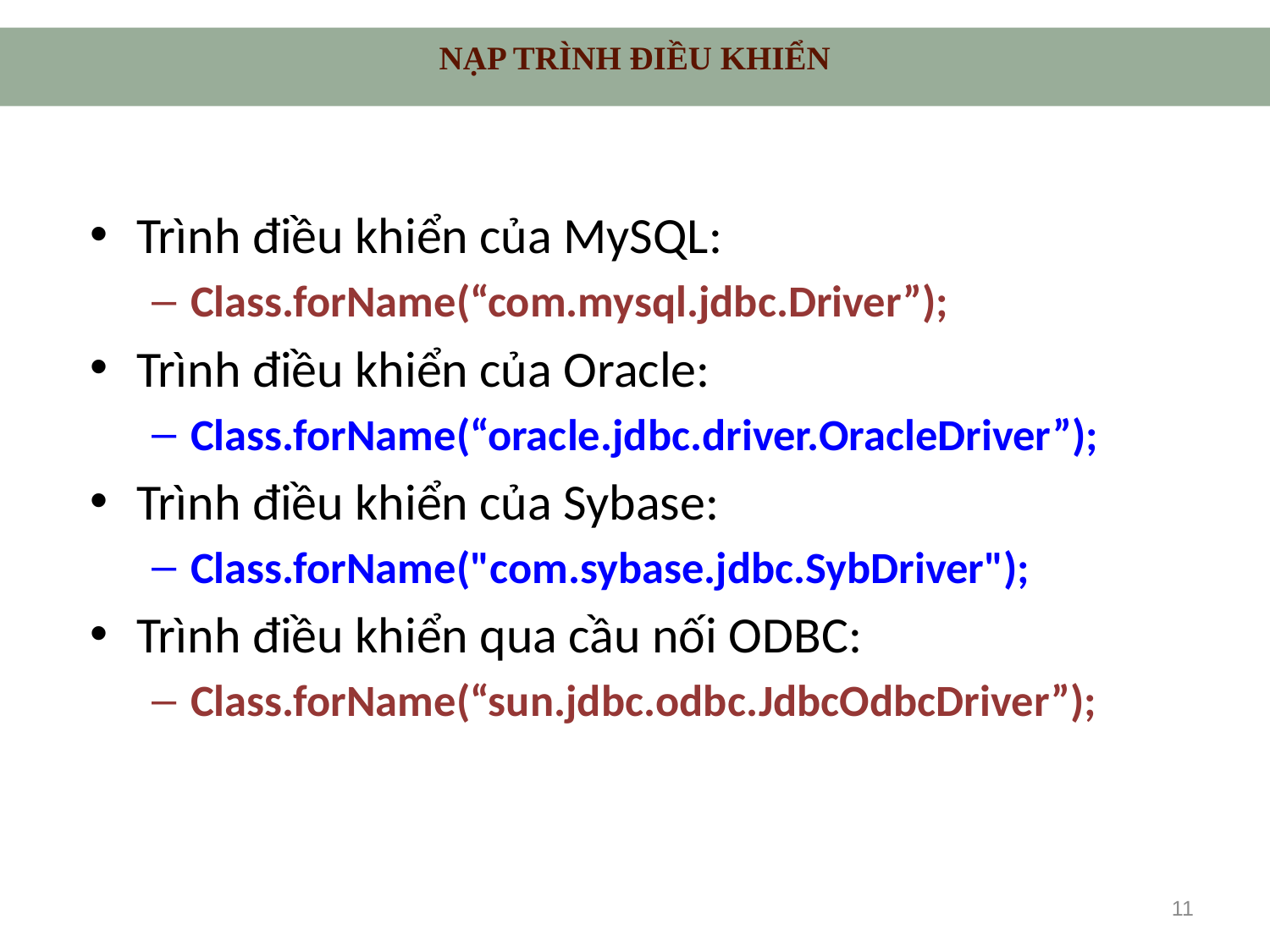

# NẠP TRÌNH ĐIỀU KHIỂN
Trình điều khiển của MySQL:
Class.forName(“com.mysql.jdbc.Driver”);
Trình điều khiển của Oracle:
Class.forName(“oracle.jdbc.driver.OracleDriver”);
Trình điều khiển của Sybase:
Class.forName("com.sybase.jdbc.SybDriver");
Trình điều khiển qua cầu nối ODBC:
Class.forName(“sun.jdbc.odbc.JdbcOdbcDriver”);
11